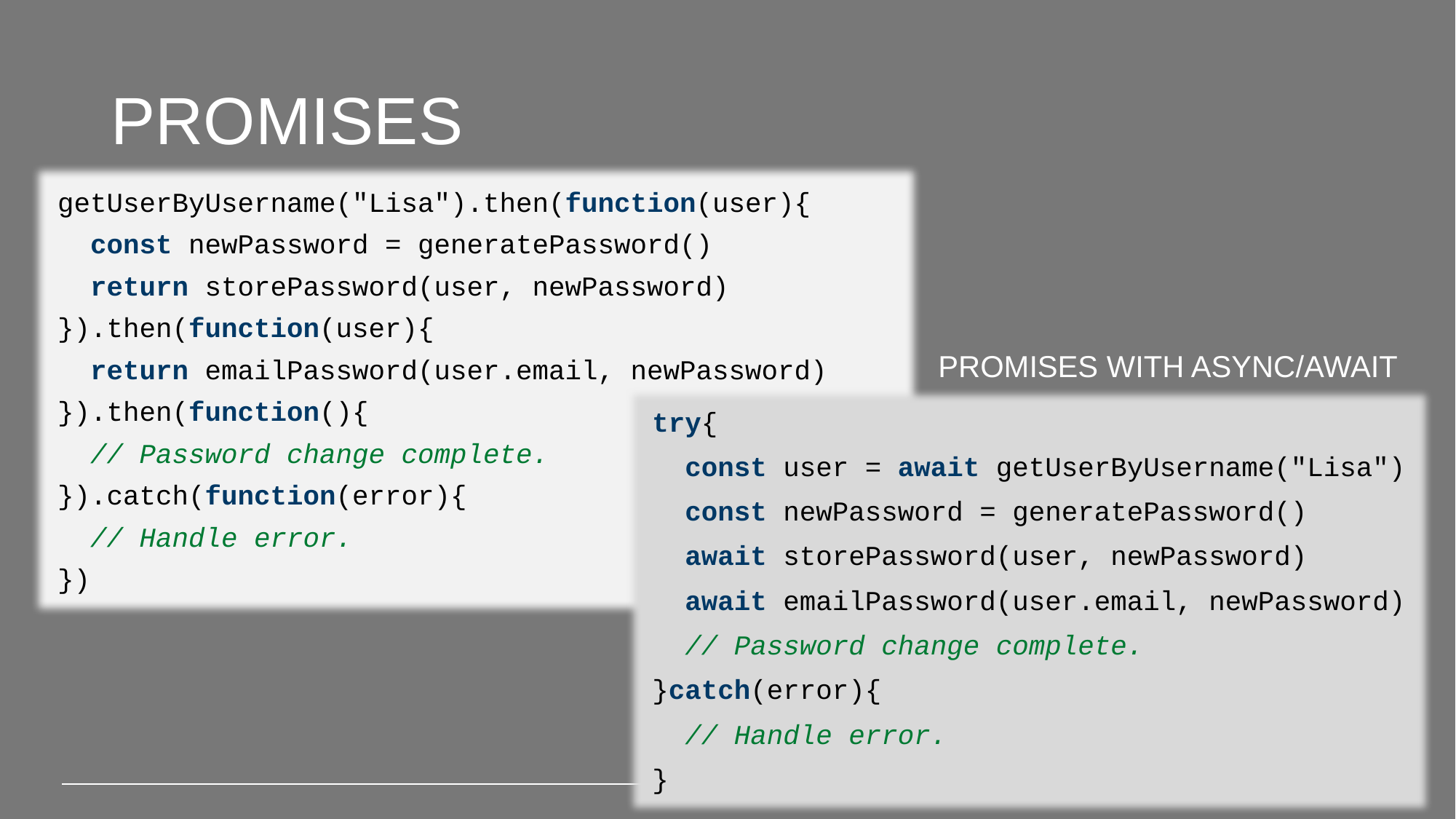

# Promises
getUserByUsername("Lisa").then(function(user){
  const newPassword = generatePassword()
  return storePassword(user, newPassword)
}).then(function(user){
  return emailPassword(user.email, newPassword)
}).then(function(){
  // Password change complete.
}).catch(function(error){
  // Handle error.
})
Promises with async/await
try{
  const user = await getUserByUsername("Lisa")
  const newPassword = generatePassword()
  await storePassword(user, newPassword)
  await emailPassword(user.email, newPassword)
  // Password change complete.
}catch(error){
  // Handle error.
}